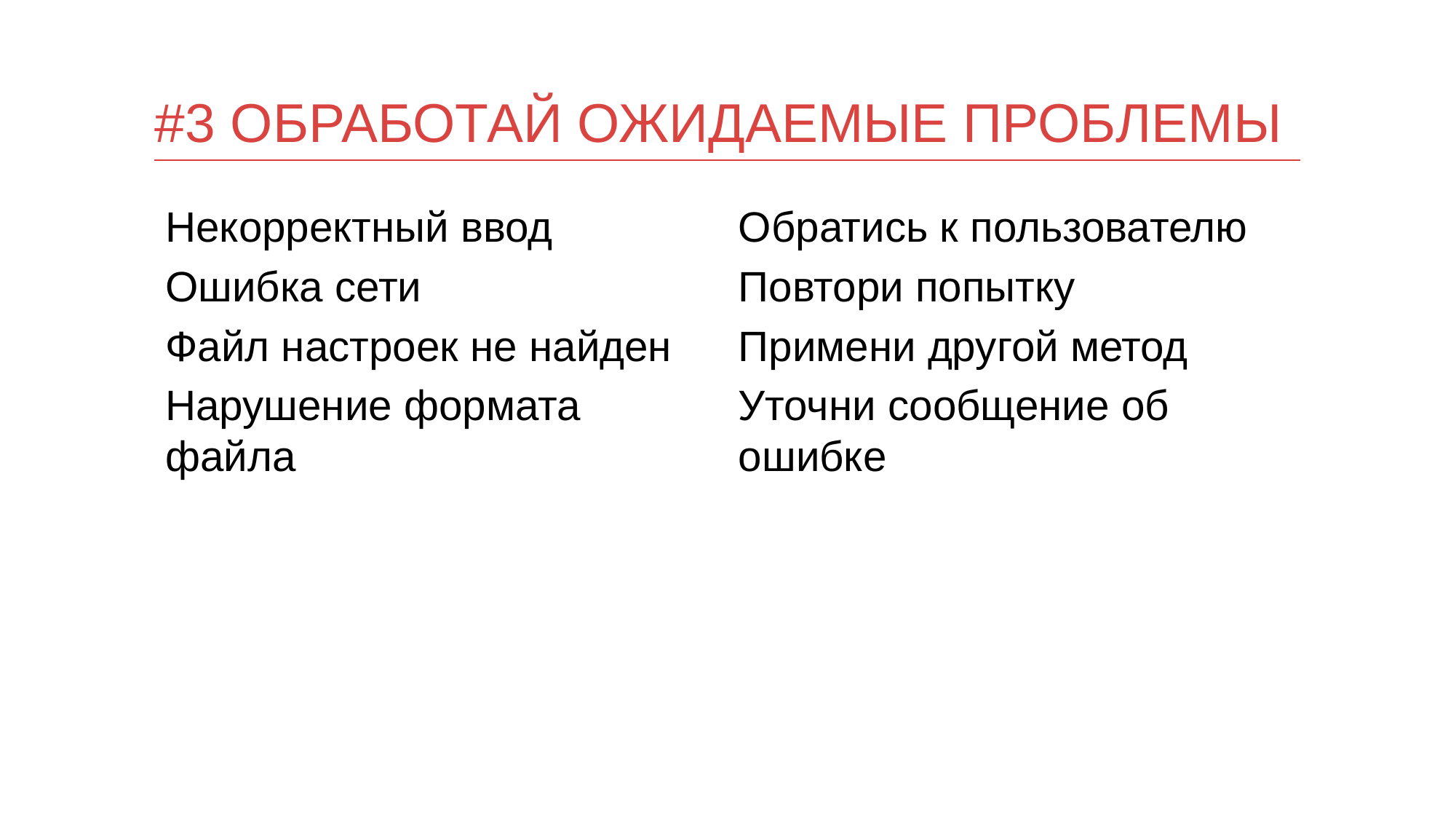

# #3 обработай Ожидаемые проблемы
Некорректный ввод
Ошибка сети
Файл настроек не найден
Нарушение формата файла

Обратись к пользователю
Повтори попытку
Примени другой метод
Уточни сообщение об ошибке